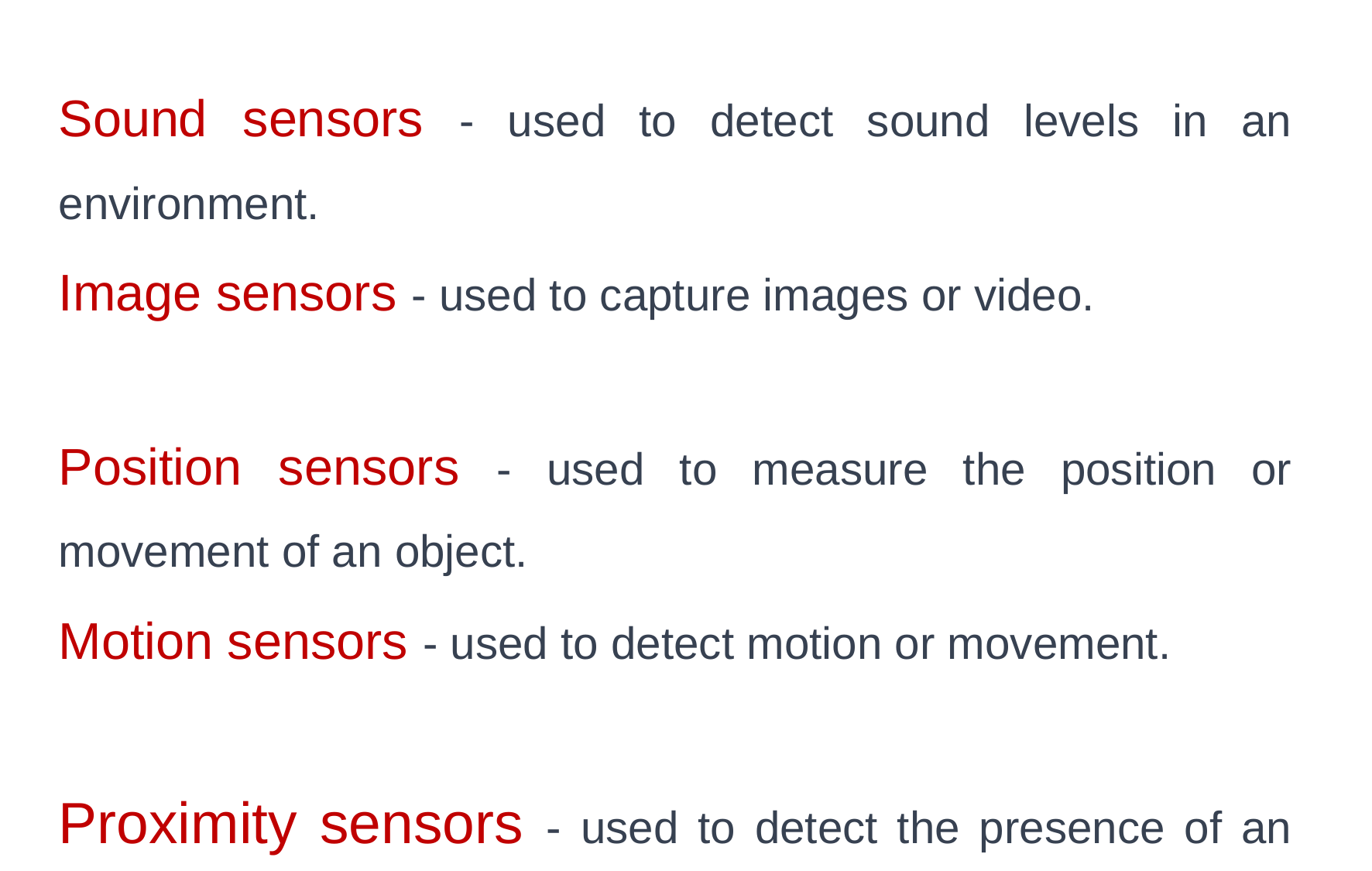

Sound sensors - used to detect sound levels in an environment.
Image sensors - used to capture images or video.

Position sensors - used to measure the position or movement of an object.
Motion sensors - used to detect motion or movement.

Proximity sensors - used to detect the presence of an object without physical contact.